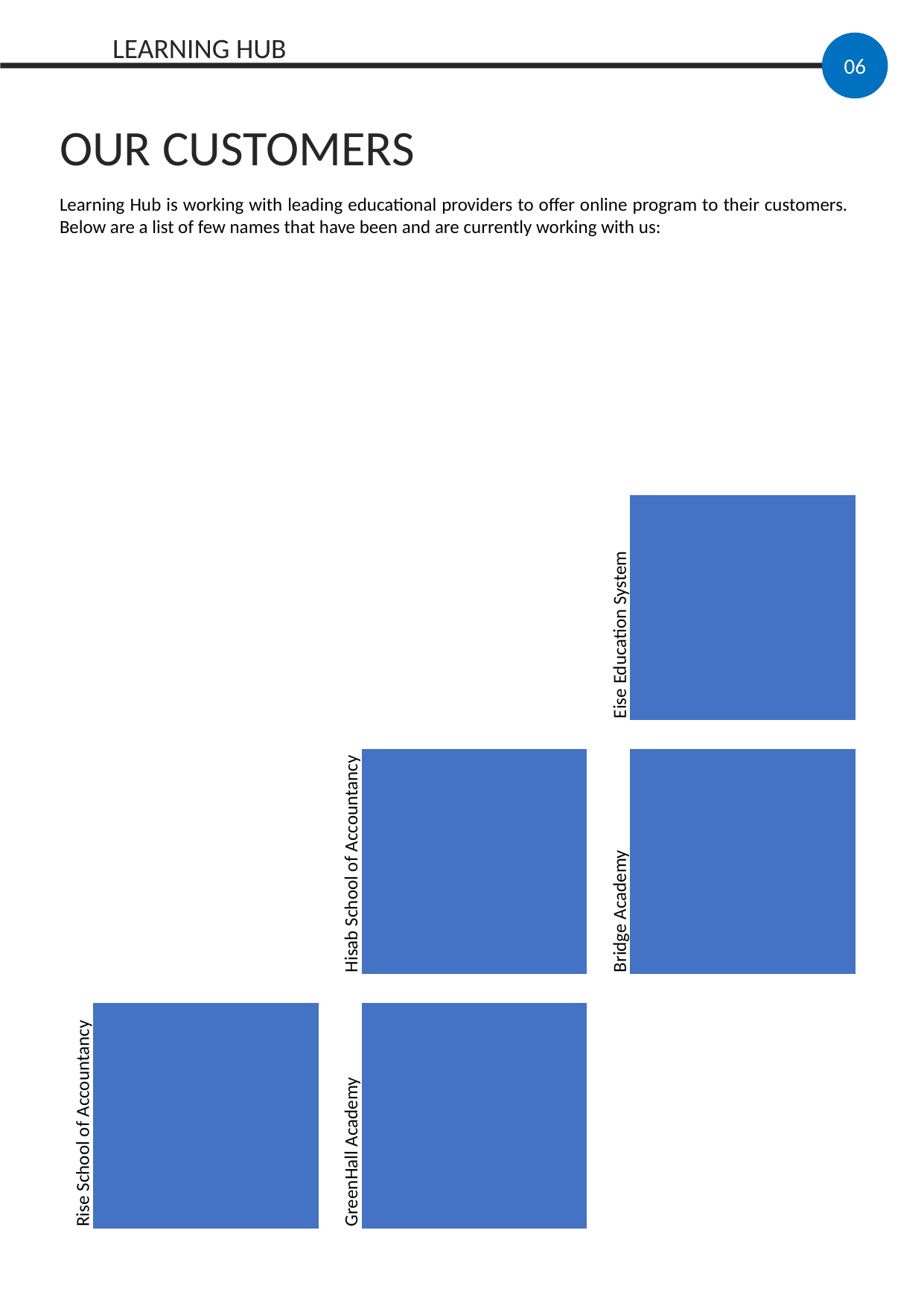

LEARNING HUB
06

OUR CUSTOMERS
Learning Hub is working with leading educational providers to offer online program to their customers. Below are a list of few names that have been and are currently working with us:
Rise School of Accountancy
GreenHall Academy
Hisab School of Accountancy
Bridge Academy
Eise Education System